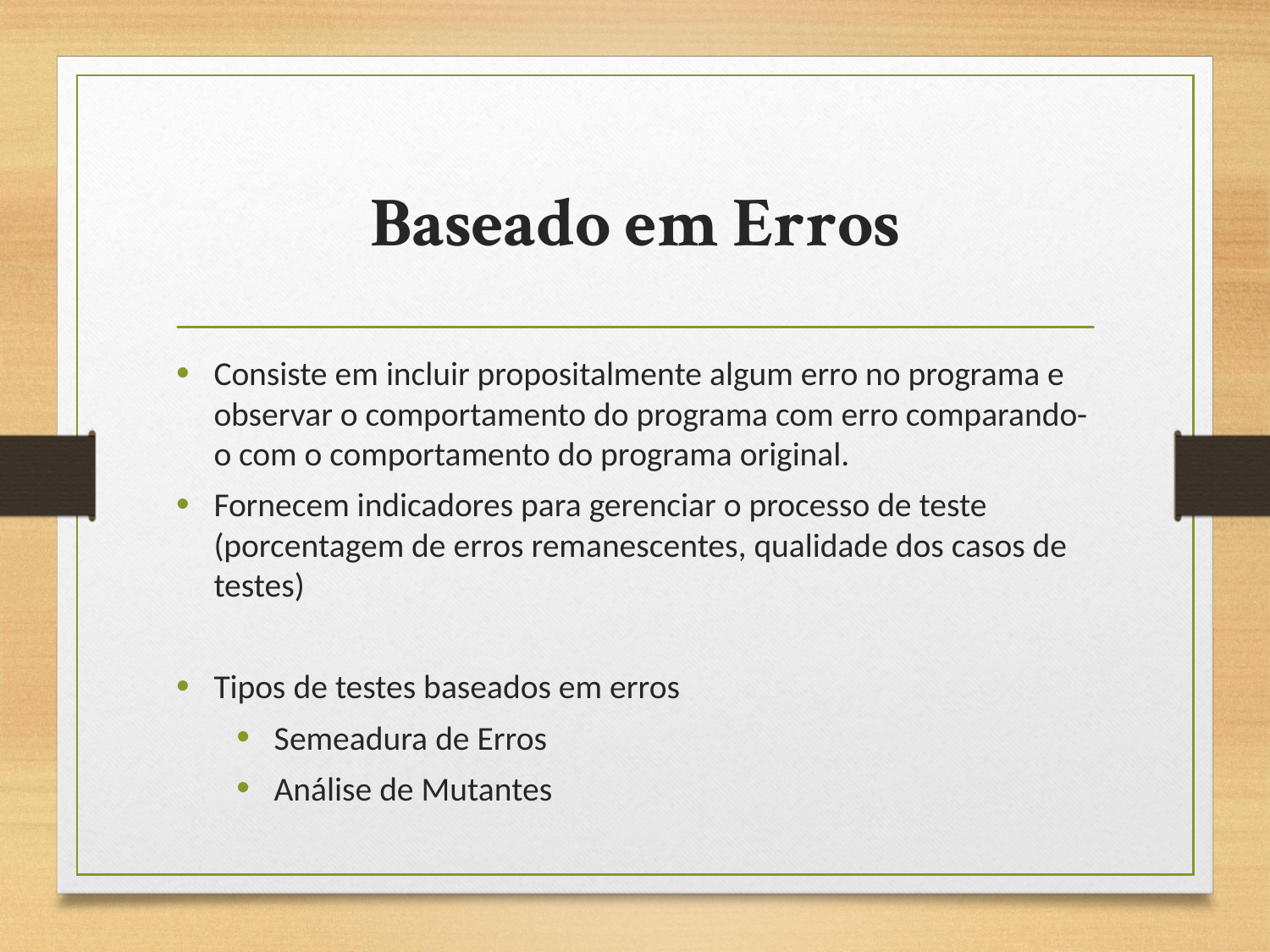

# Baseado em Erros
Consiste em incluir propositalmente algum erro no programa e observar o comportamento do programa com erro comparando-o com o comportamento do programa original.
Fornecem indicadores para gerenciar o processo de teste (porcentagem de erros remanescentes, qualidade dos casos de testes)

Tipos de testes baseados em erros
Semeadura de Erros
Análise de Mutantes